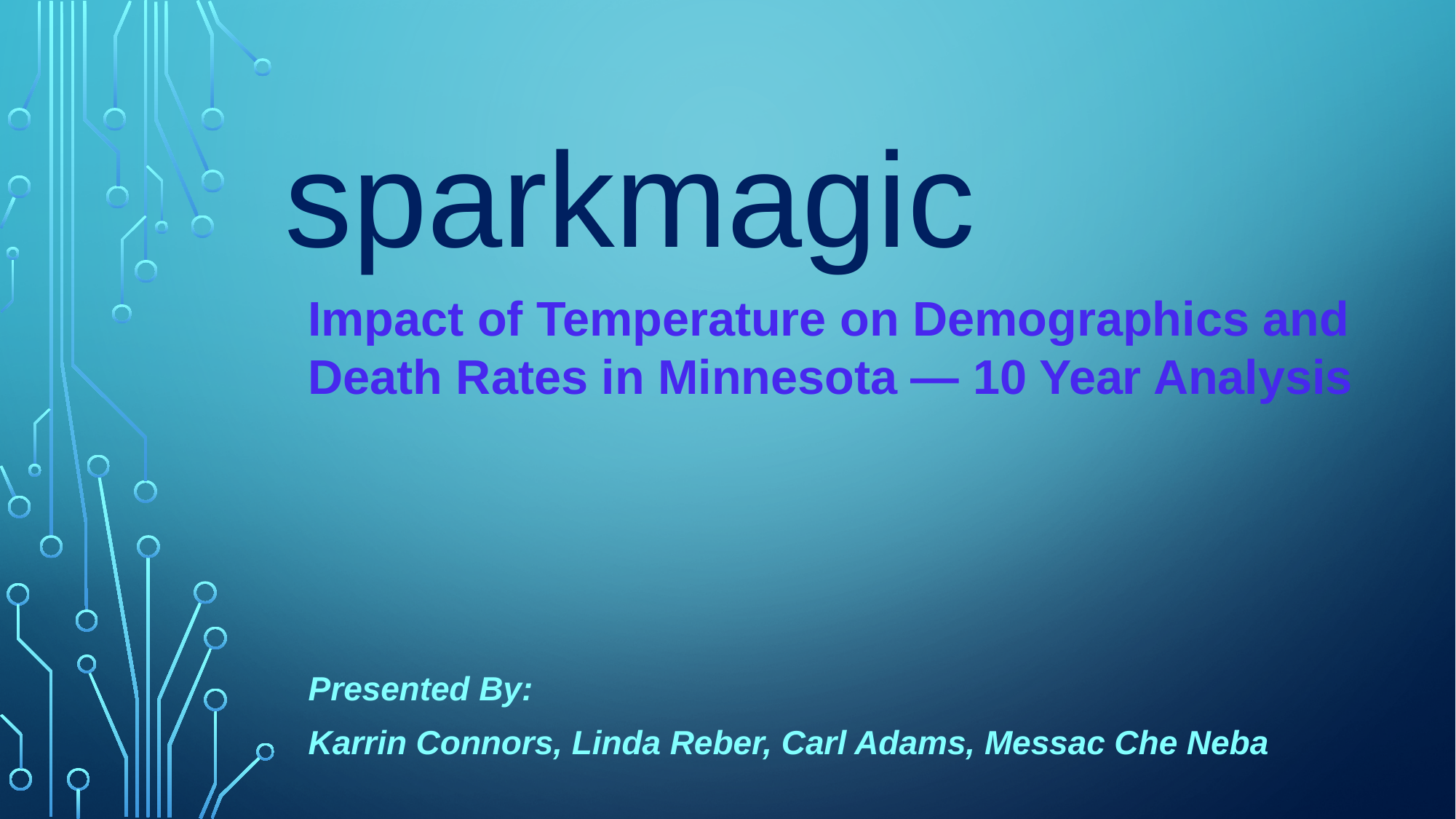

# sparkmagic
Impact of Temperature on Demographics and Death Rates in Minnesota — 10 Year Analysis
Presented By:
Karrin Connors, Linda Reber, Carl Adams, Messac Che Neba